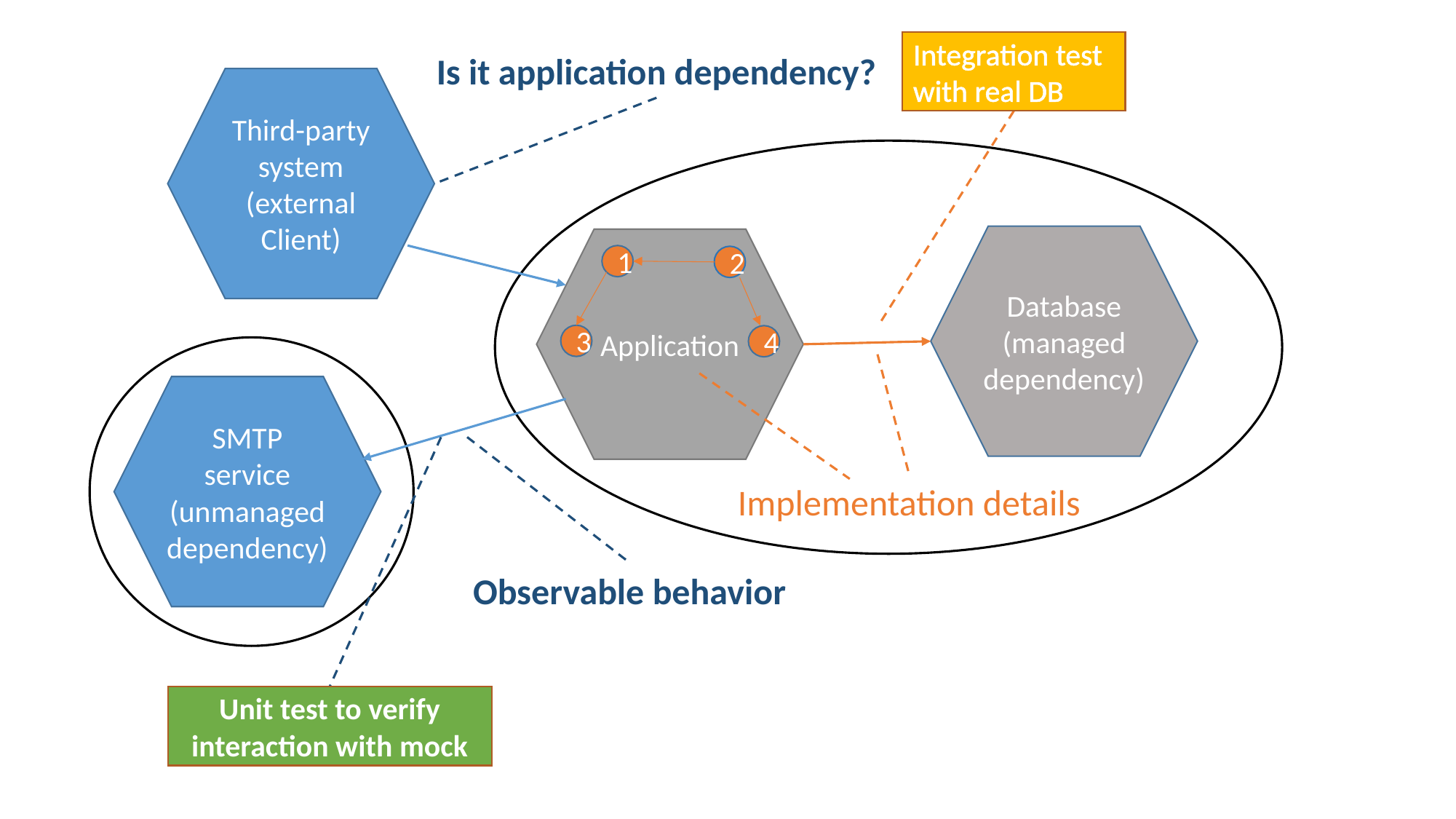

Integration test with real DB
Is it application dependency?
Third-party system
(external
Client)

Database
(managed
dependency)
Application
1
2
3
4

SMTP service
(unmanaged dependency)
Implementation details
Observable behavior
Unit test to verify interaction with mock